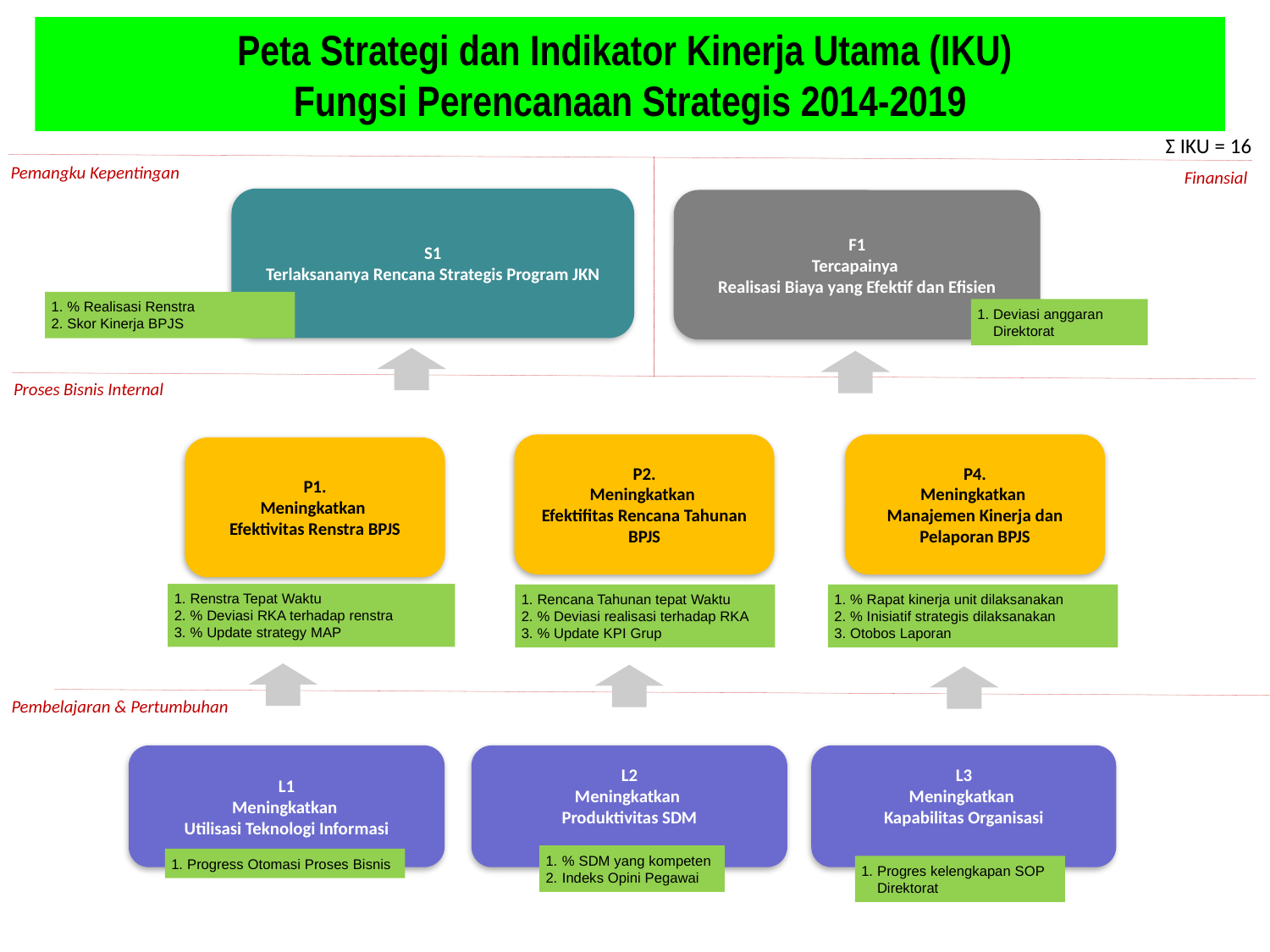

Peta Strategi dan Indikator Kinerja Utama (IKU)
Fungsi Perencanaan Strategis 2014-2019
Ʃ IKU = 16
Pemangku Kepentingan
Finansial
S1
Terlaksananya Rencana Strategis Program JKN
F1
Tercapainya
Realisasi Biaya yang Efektif dan Efisien
% Realisasi Renstra
Skor Kinerja BPJS
Deviasi anggaran Direktorat

Proses Bisnis Internal
P2.
Meningkatkan
Efektifitas Rencana Tahunan BPJS
P4.
Meningkatkan
Manajemen Kinerja dan Pelaporan BPJS
P1.
Meningkatkan
Efektivitas Renstra BPJS
Renstra Tepat Waktu
% Deviasi RKA terhadap renstra
% Update strategy MAP
% Rapat kinerja unit dilaksanakan
% Inisiatif strategis dilaksanakan
Otobos Laporan
Rencana Tahunan tepat Waktu
% Deviasi realisasi terhadap RKA
% Update KPI Grup

Pembelajaran & Pertumbuhan
L1
Meningkatkan
Utilisasi Teknologi Informasi
L2
Meningkatkan
Produktivitas SDM

L3
Meningkatkan
Kapabilitas Organisasi

% SDM yang kompeten
Indeks Opini Pegawai
Progress Otomasi Proses Bisnis
Progres kelengkapan SOP Direktorat